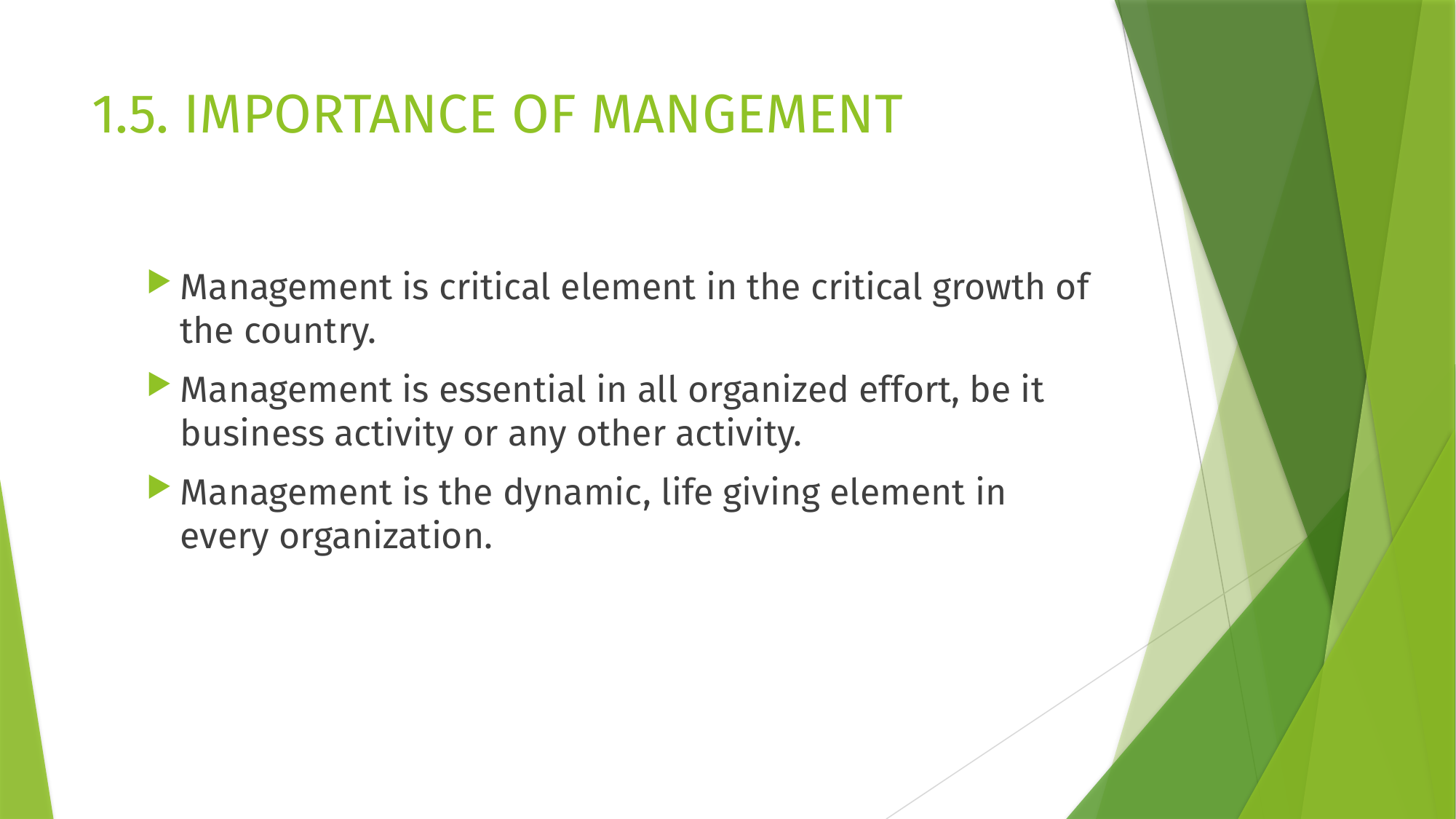

# 1.5. IMPORTANCE OF MANGEMENT
Management is critical element in the critical growth of the country.
Management is essential in all organized effort, be it business activity or any other activity.
Management is the dynamic, life giving element in every organization.